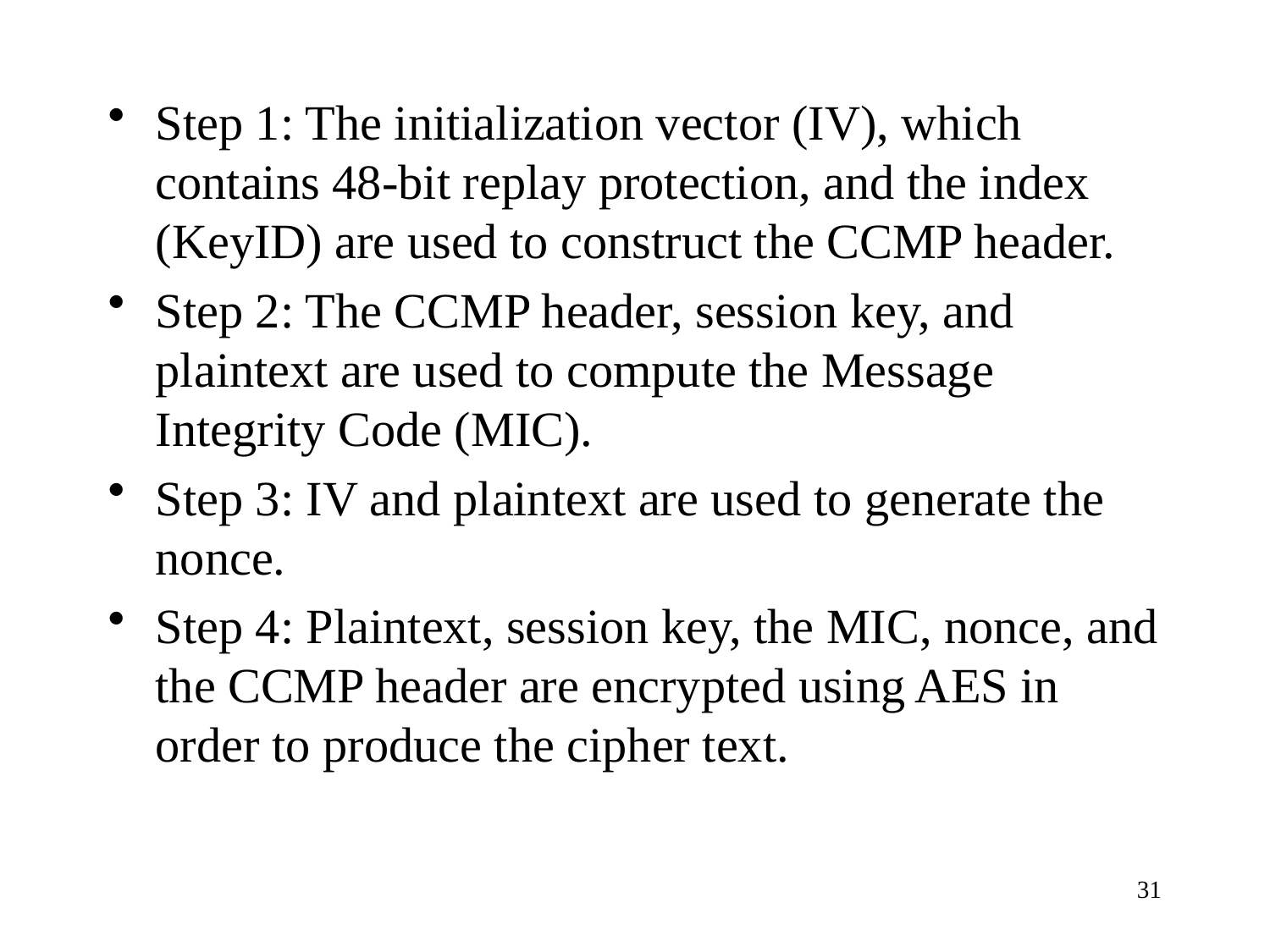

Step 1: The initialization vector (IV), which contains 48-bit replay protection, and the index (KeyID) are used to construct the CCMP header.
Step 2: The CCMP header, session key, and plaintext are used to compute the Message Integrity Code (MIC).
Step 3: IV and plaintext are used to generate the nonce.
Step 4: Plaintext, session key, the MIC, nonce, and the CCMP header are encrypted using AES in order to produce the cipher text.
31